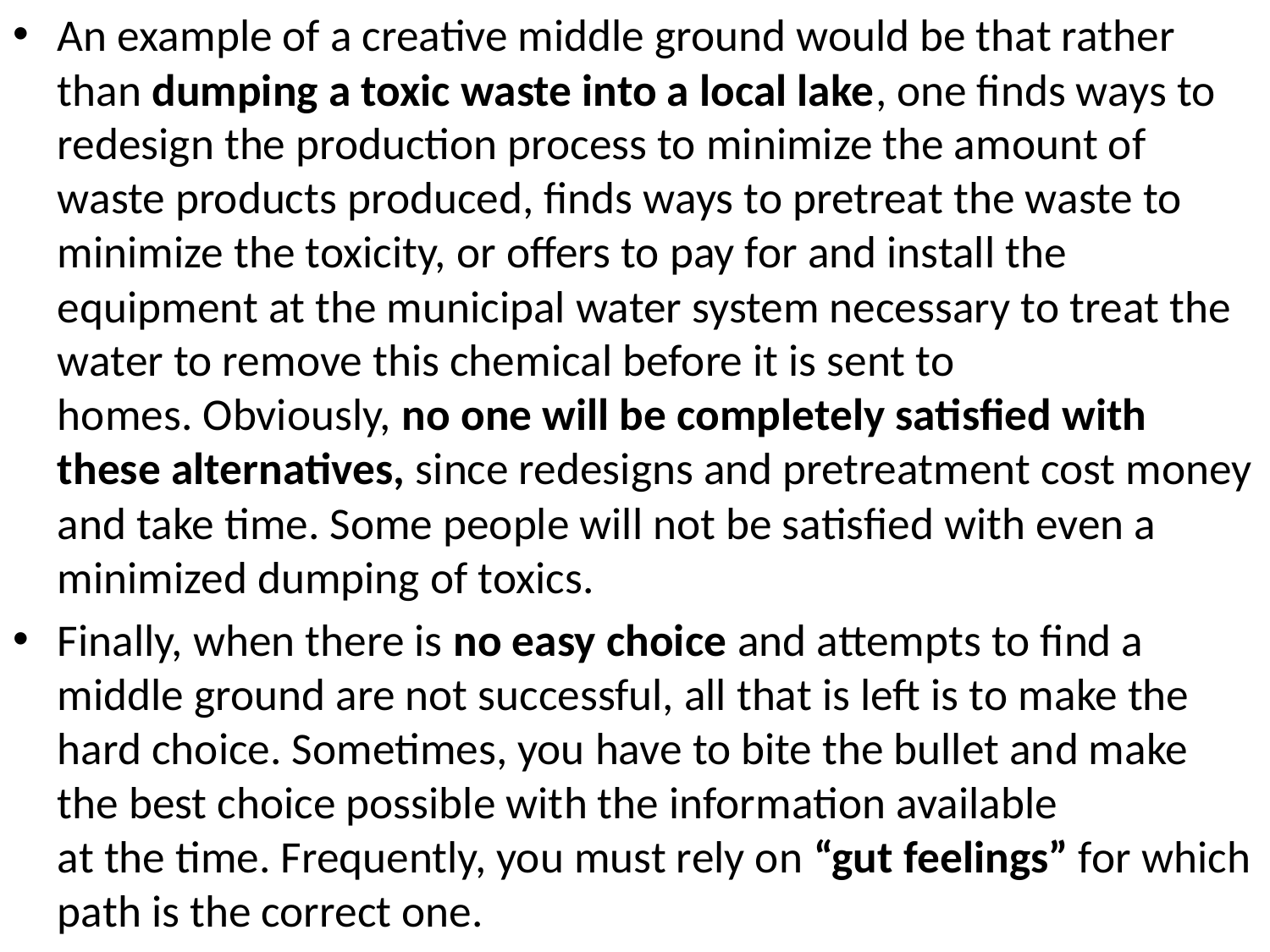

An example of a creative middle ground would be that rather than dumping a toxic waste into a local lake, one finds ways to redesign the production process to minimize the amount of waste products produced, finds ways to pretreat the waste to minimize the toxicity, or offers to pay for and install the equipment at the municipal water system necessary to treat the water to remove this chemical before it is sent to
homes. Obviously, no one will be completely satisfied with these alternatives, since redesigns and pretreatment cost money and take time. Some people will not be satisfied with even a minimized dumping of toxics.
Finally, when there is no easy choice and attempts to find a middle ground are not successful, all that is left is to make the hard choice. Sometimes, you have to bite the bullet and make the best choice possible with the information available
at the time. Frequently, you must rely on “gut feelings” for which path is the correct one.